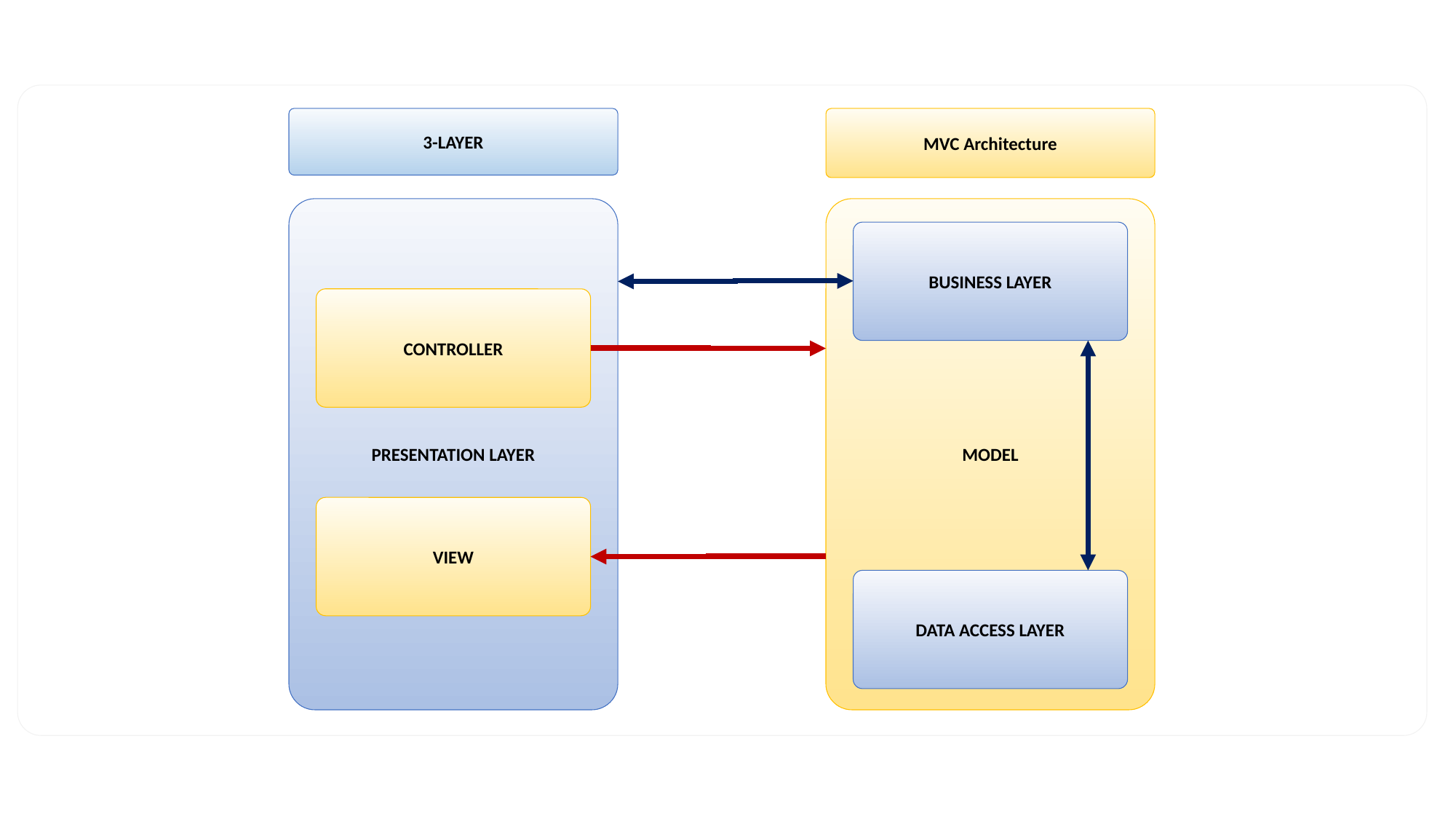

3-LAYER
MVC Architecture
PRESENTATION LAYER
MODEL
BUSINESS LAYER
CONTROLLER
VIEW
DATA ACCESS LAYER